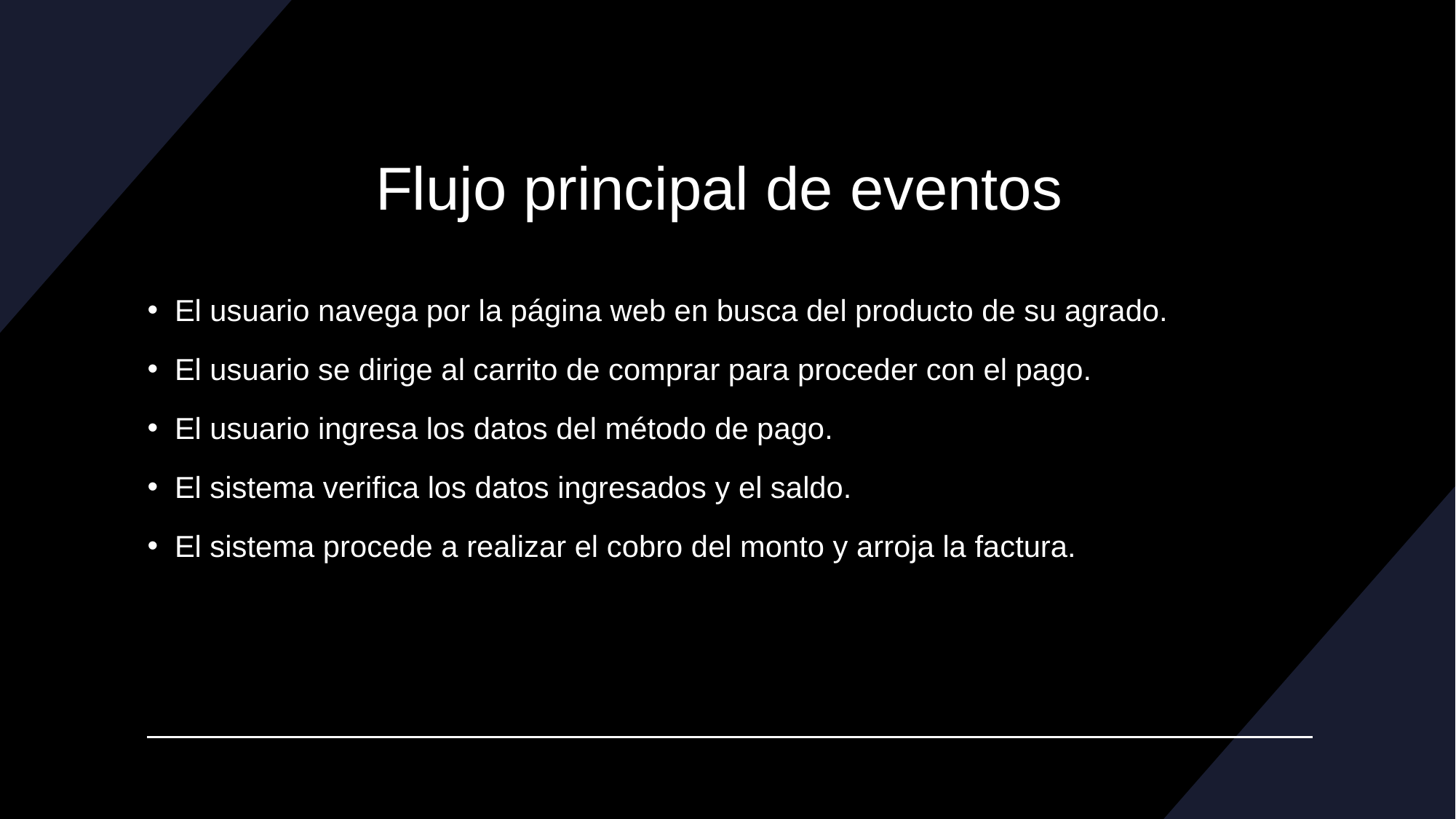

# Flujo principal de eventos
El usuario navega por la página web en busca del producto de su agrado.
El usuario se dirige al carrito de comprar para proceder con el pago.
El usuario ingresa los datos del método de pago.
El sistema verifica los datos ingresados y el saldo.
El sistema procede a realizar el cobro del monto y arroja la factura.